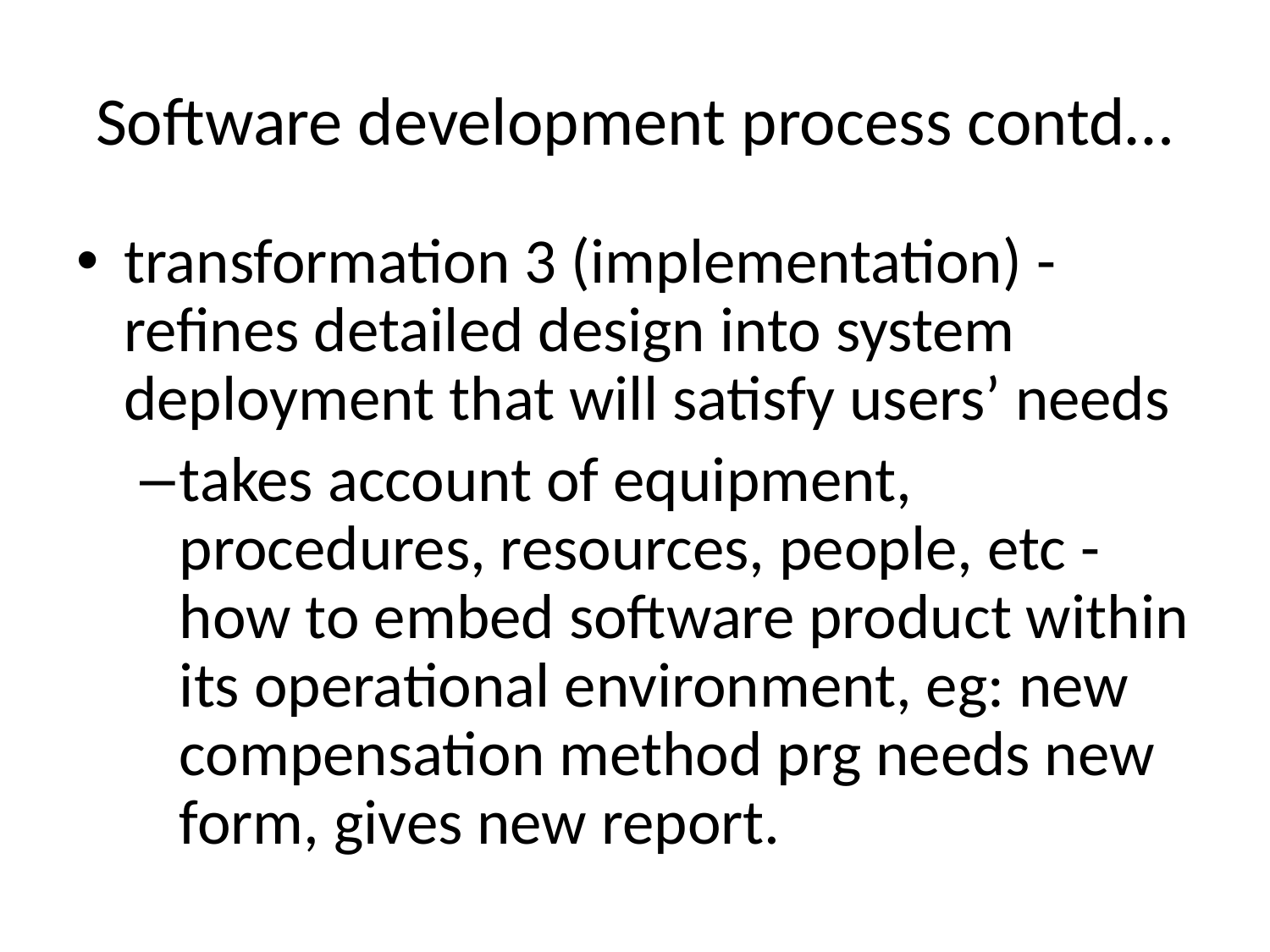

# Software development process contd…
transformation 3 (implementation) - refines detailed design into system deployment that will satisfy users’ needs
takes account of equipment, procedures, resources, people, etc - how to embed software product within its operational environment, eg: new compensation method prg needs new form, gives new report.